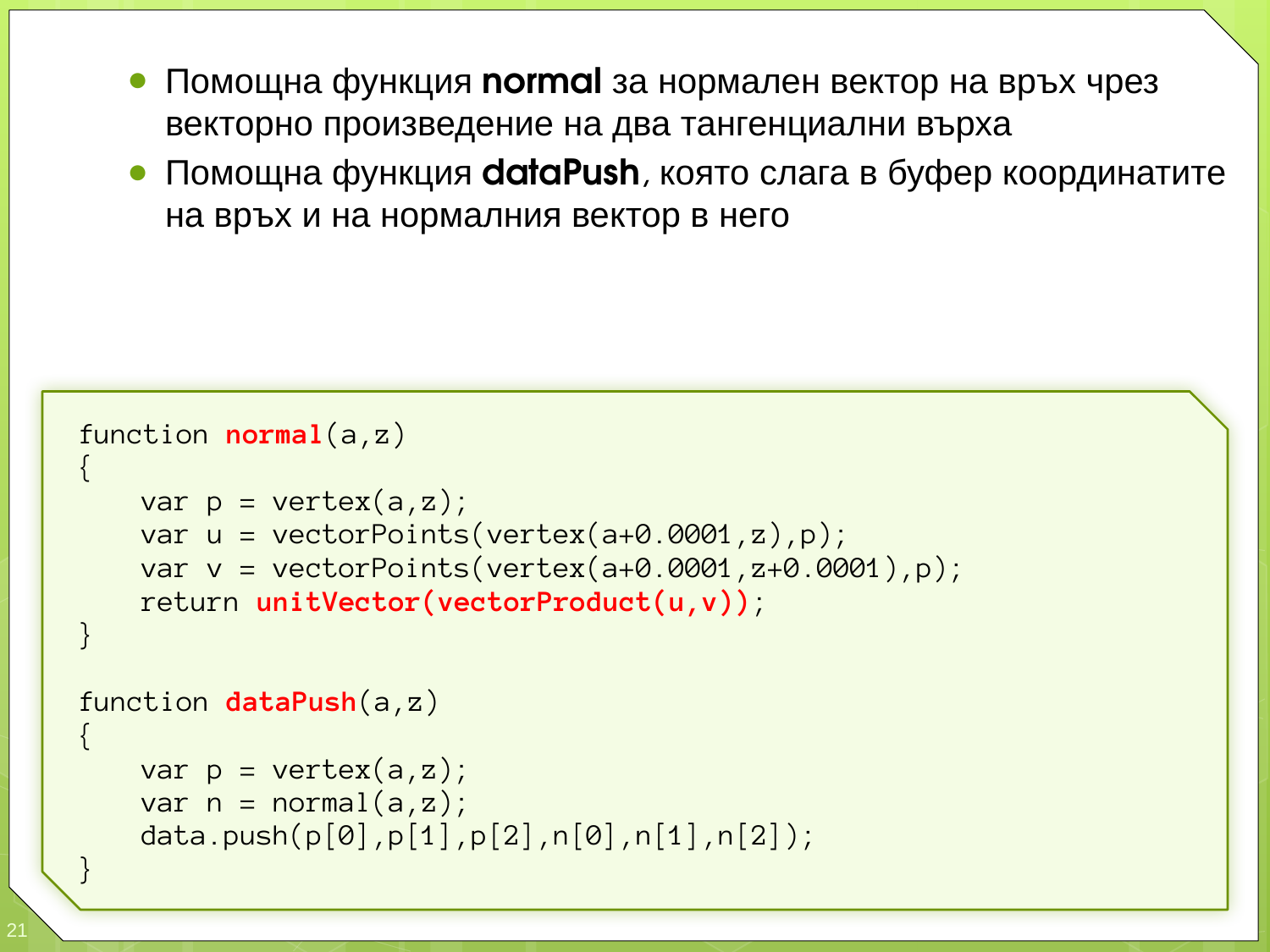

Помощна функция normal за нормален вектор на връх чрез векторно произведение на два тангенциални върха
Помощна функция dataPush, която слага в буфер координатите на връх и на нормалния вектор в него

function normal(a,z)
{
	var p = vertex(a,z);
	var u = vectorPoints(vertex(a+0.0001,z),p);
	var v = vectorPoints(vertex(a+0.0001,z+0.0001),p);
	return unitVector(vectorProduct(u,v));
}

function dataPush(a,z)
{
	var p = vertex(a,z);
	var n = normal(a,z);
	data.push(p[0],p[1],p[2],n[0],n[1],n[2]);
}